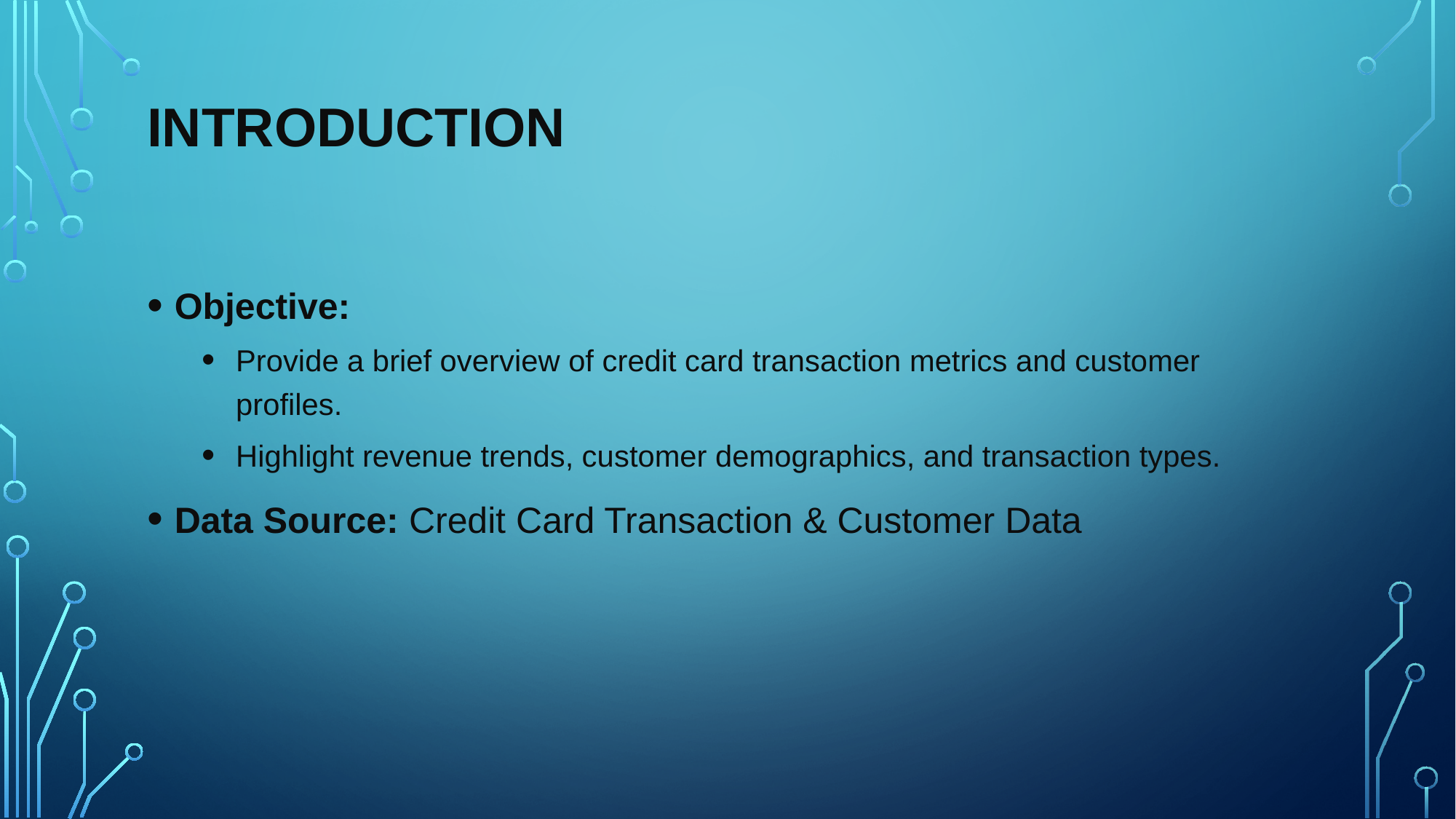

# Introduction
Objective:
Provide a brief overview of credit card transaction metrics and customer profiles.
Highlight revenue trends, customer demographics, and transaction types.
Data Source: Credit Card Transaction & Customer Data